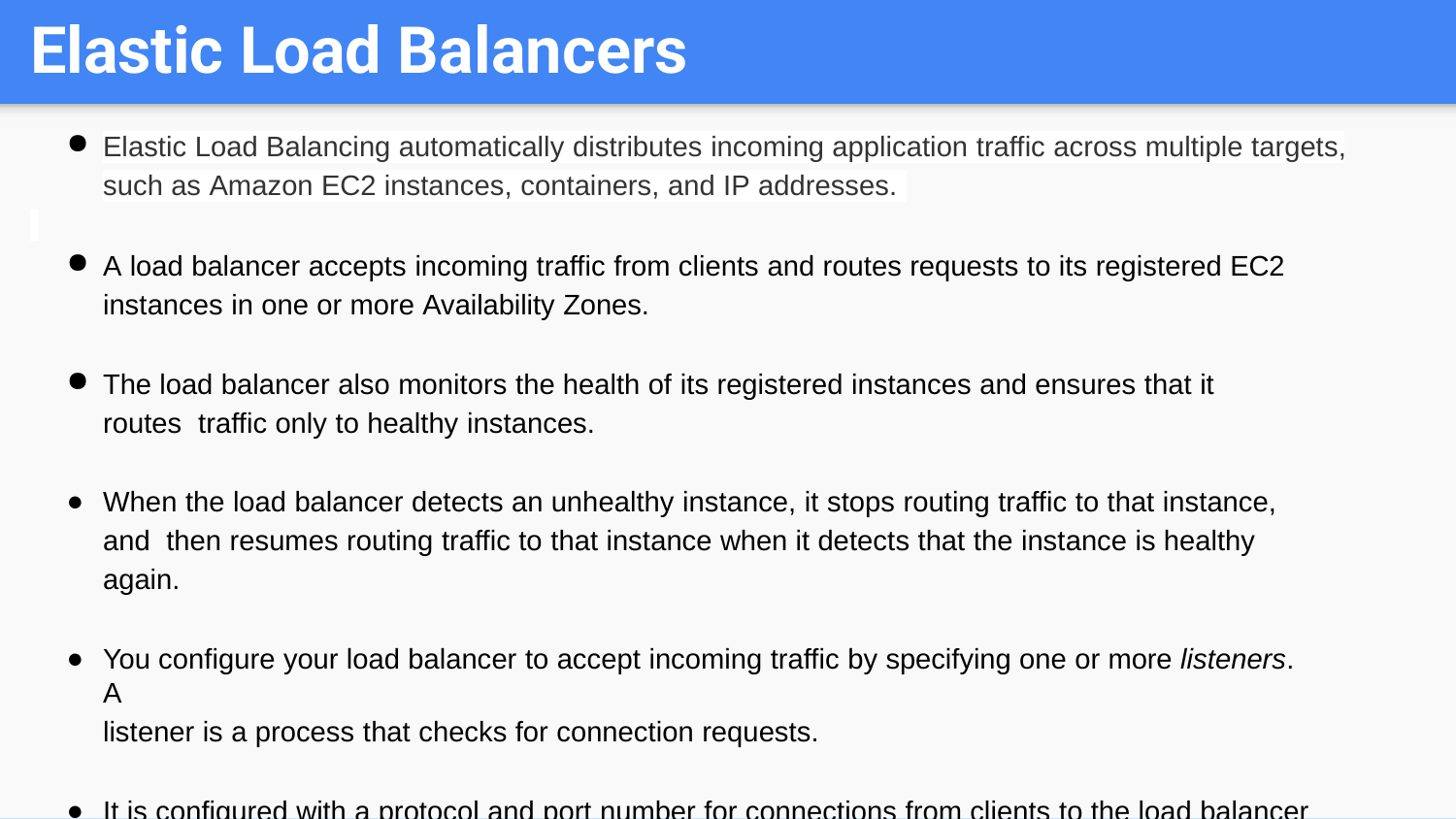

# Elastic Load Balancers
Elastic Load Balancing automatically distributes incoming application traffic across multiple targets,
such as Amazon EC2 instances, containers, and IP addresses.

A load balancer accepts incoming traffic from clients and routes requests to its registered EC2
instances in one or more Availability Zones.

The load balancer also monitors the health of its registered instances and ensures that it routes  traffic only to healthy instances.

When the load balancer detects an unhealthy instance, it stops routing traffic to that instance, and  then resumes routing traffic to that instance when it detects that the instance is healthy again.

You configure your load balancer to accept incoming traffic by specifying one or more listeners. A
listener is a process that checks for connection requests.

It is configured with a protocol and port number for connections from clients to the load balancer and  a protocol and port number for connections from the load balancer to the instances.